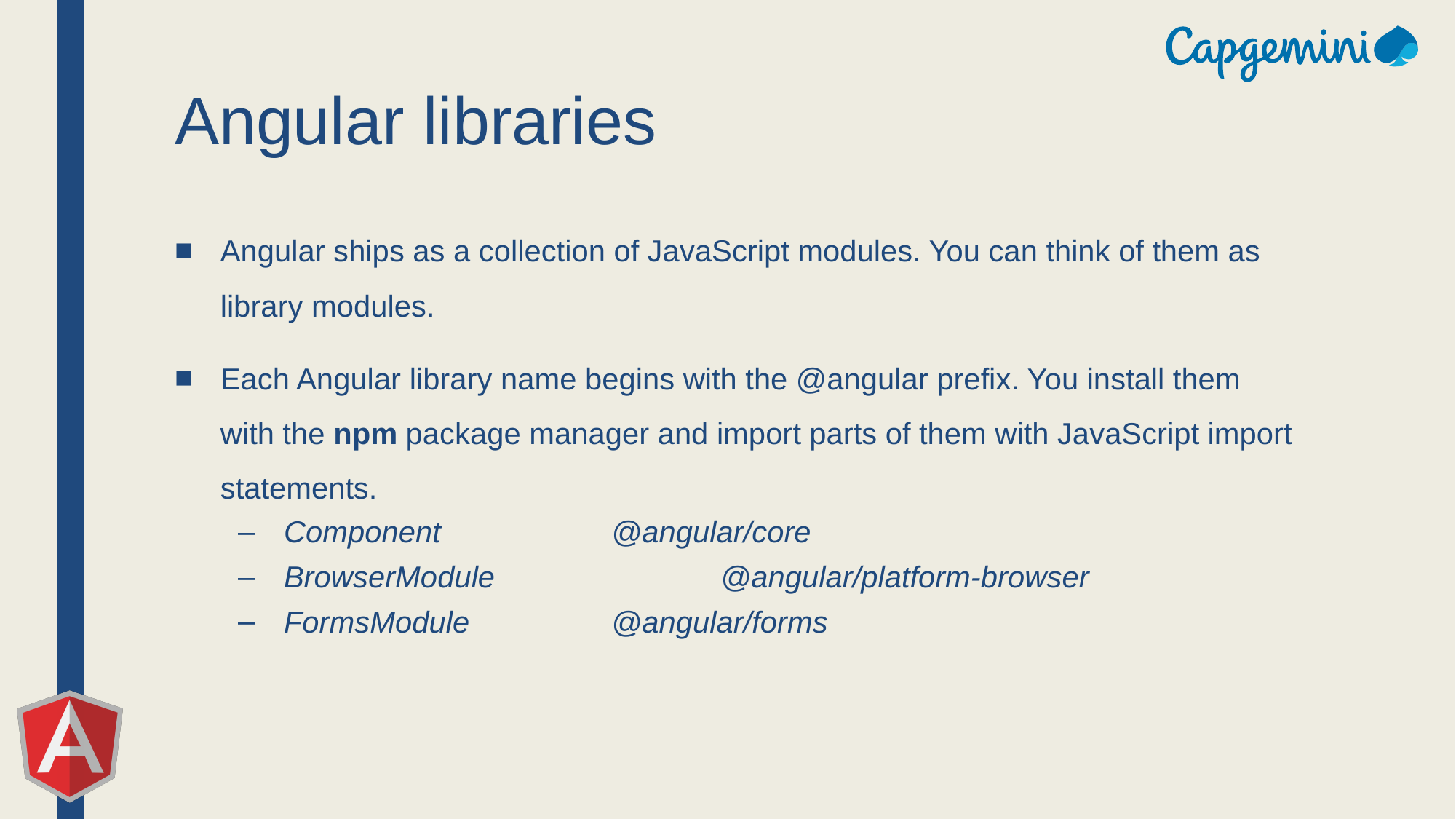

# Angular libraries
Angular ships as a collection of JavaScript modules. You can think of them as library modules.
Each Angular library name begins with the @angular prefix. You install them with the npm package manager and import parts of them with JavaScript import statements.
Component 		@angular/core
BrowserModule 		@angular/platform-browser
FormsModule		@angular/forms